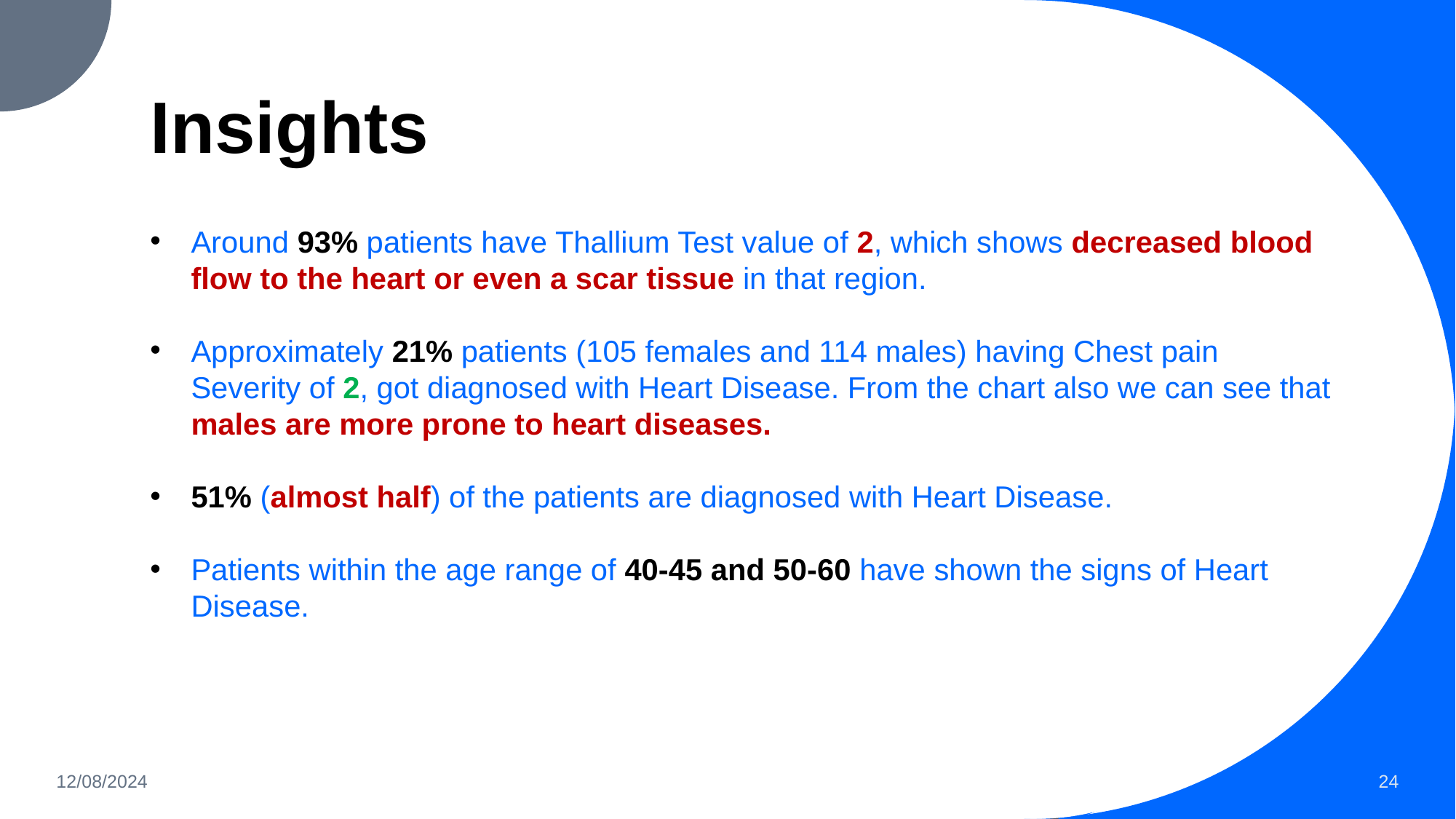

# Insights
Around 93% patients have Thallium Test value of 2, which shows decreased blood flow to the heart or even a scar tissue in that region.

Approximately 21% patients (105 females and 114 males) having Chest pain Severity of 2, got diagnosed with Heart Disease. From the chart also we can see that males are more prone to heart diseases.

51% (almost half) of the patients are diagnosed with Heart Disease.

Patients within the age range of 40-45 and 50-60 have shown the signs of Heart Disease.

12/08/2024
24